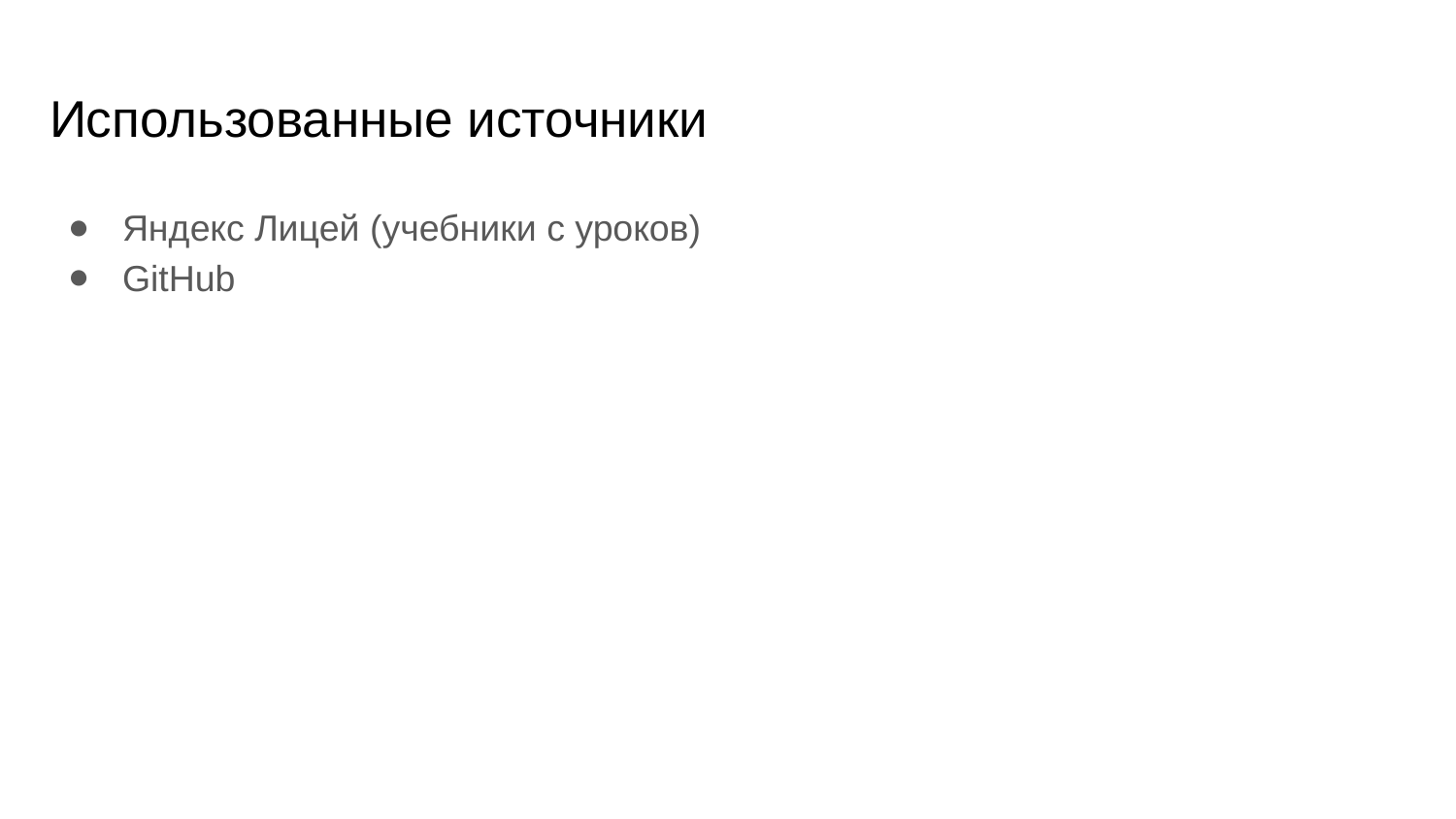

# Использованные источники
Яндекс Лицей (учебники с уроков)
GitHub